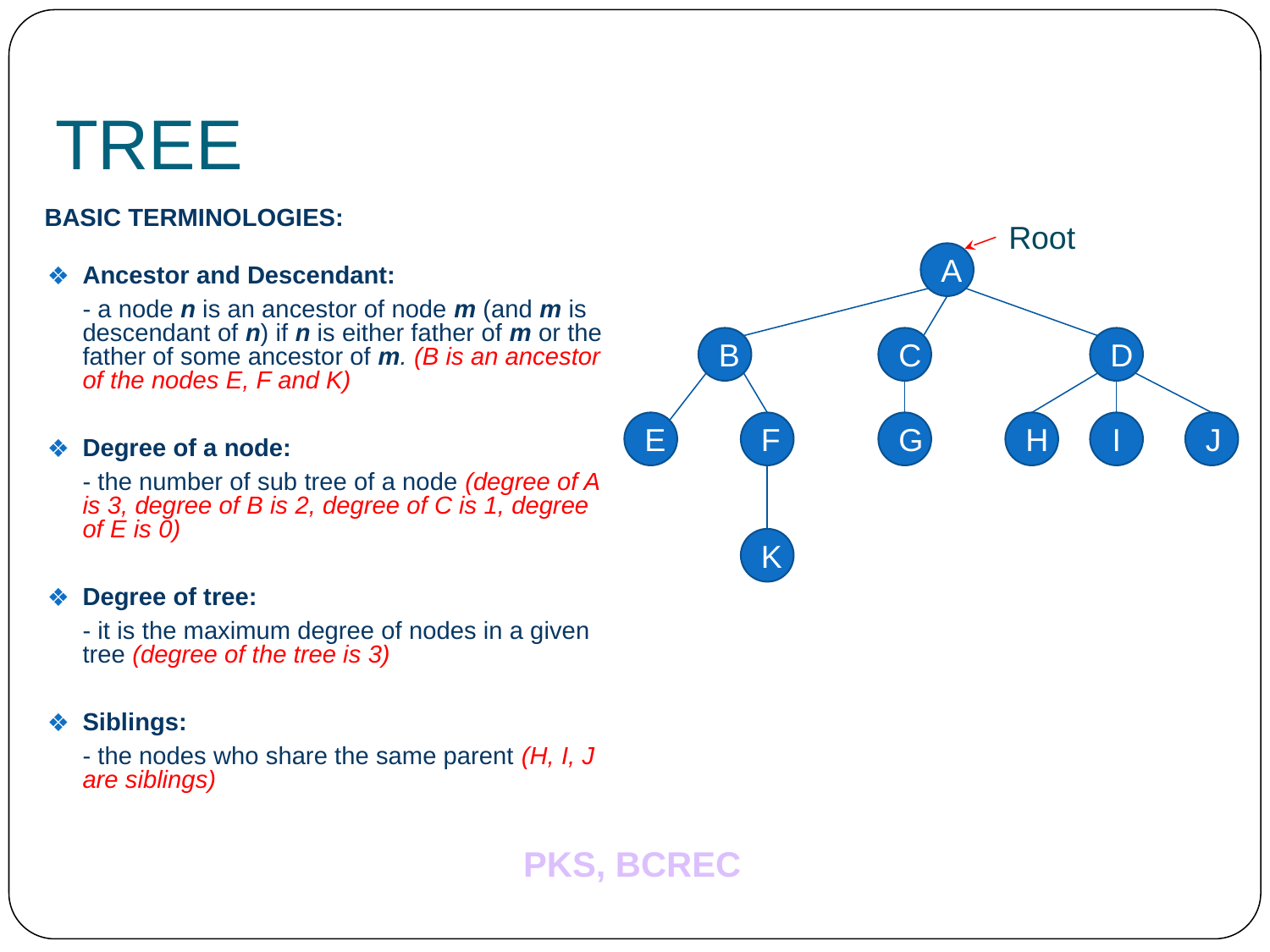

# TREE
BASIC TERMINOLOGIES:

Ancestor and Descendant:
	- a node n is an ancestor of node m (and m is descendant of n) if n is either father of m or the father of some ancestor of m. (B is an ancestor of the nodes E, F and K)

Degree of a node:
	- the number of sub tree of a node (degree of A is 3, degree of B is 2, degree of C is 1, degree of E is 0)

Degree of tree:
	- it is the maximum degree of nodes in a given tree (degree of the tree is 3)

Siblings:
	- the nodes who share the same parent (H, I, J are siblings)

Root
A
B
C
D
E
F
G
H
I
J
K